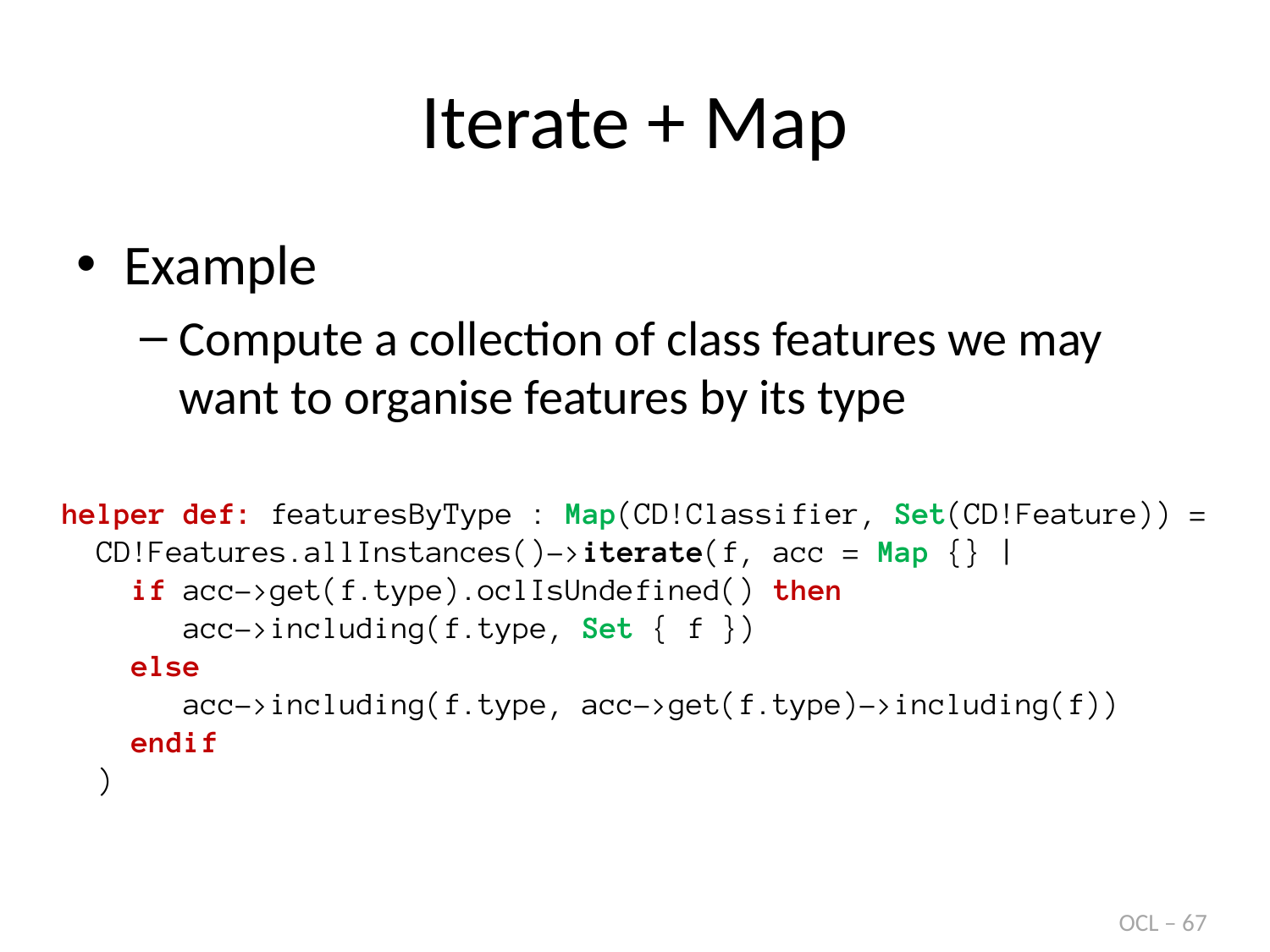

# Iterate + Map
Example
Compute a collection of class features we may want to organise features by its type

helper def: featuresByType : Map(CD!Classifier, Set(CD!Feature)) =
  CD!Features.allInstances()->iterate(f, acc = Map {} |
    if acc->get(f.type).oclIsUndefined() then
       acc->including(f.type, Set { f })
    else
       acc->including(f.type, acc->get(f.type)->including(f))
    endif
  )

OCL – 67